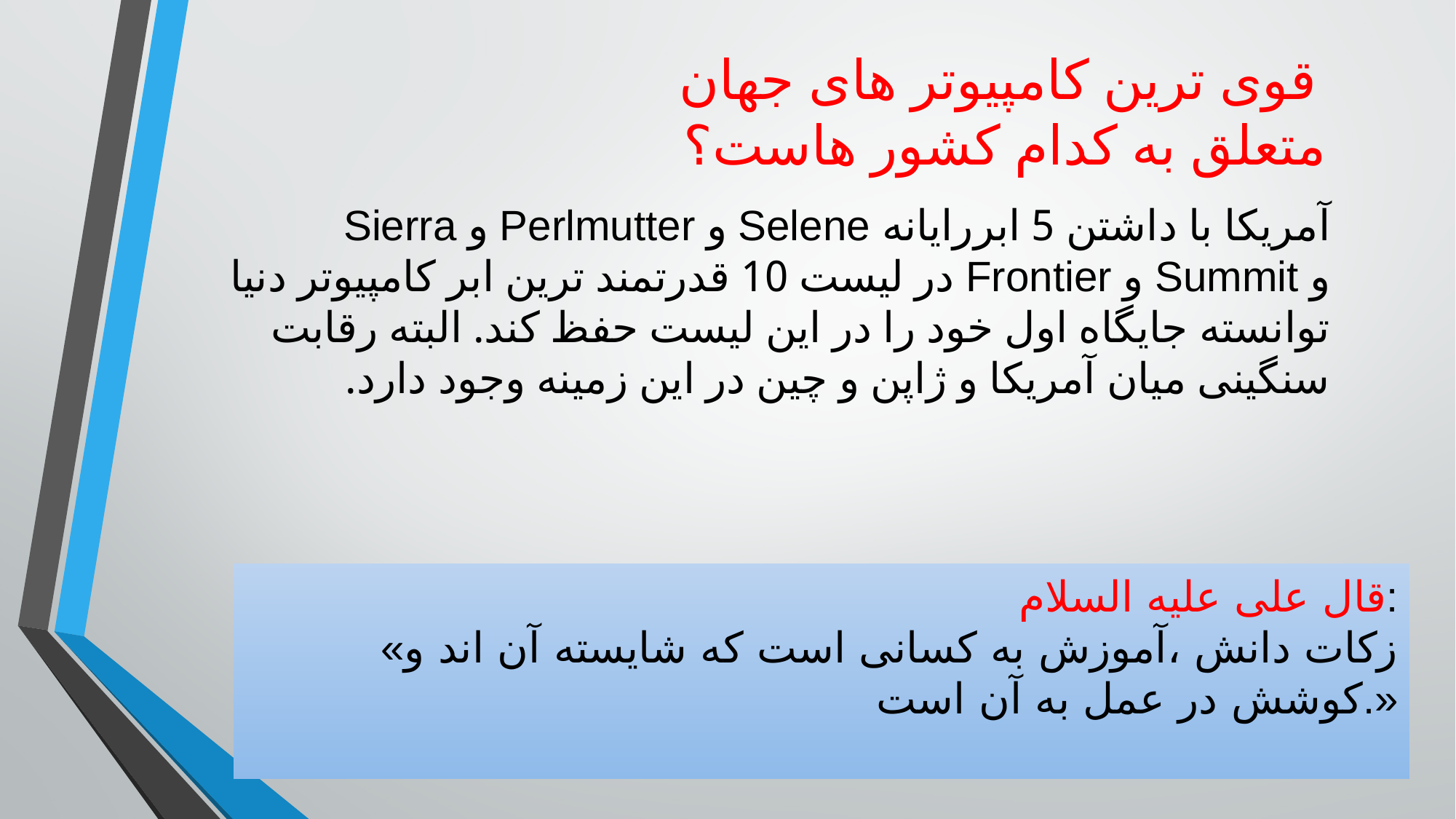

قوی ترین کامپیوتر های جهان متعلق به کدام کشور هاست؟
آمریکا با داشتن 5 ابررایانه Selene و Perlmutter و Sierra و Summit و Frontier در لیست 10 قدرتمند ترین ابر کامپیوتر دنیا توانسته جایگاه اول خود را در این لیست حفظ کند. البته رقابت سنگینی میان آمریکا و ژاپن و چین در این زمینه وجود دارد.

قال علی علیه السلام:
«زکات دانش ،آموزش به کسانی است که شایسته آن اند و کوشش در عمل به آن است.»